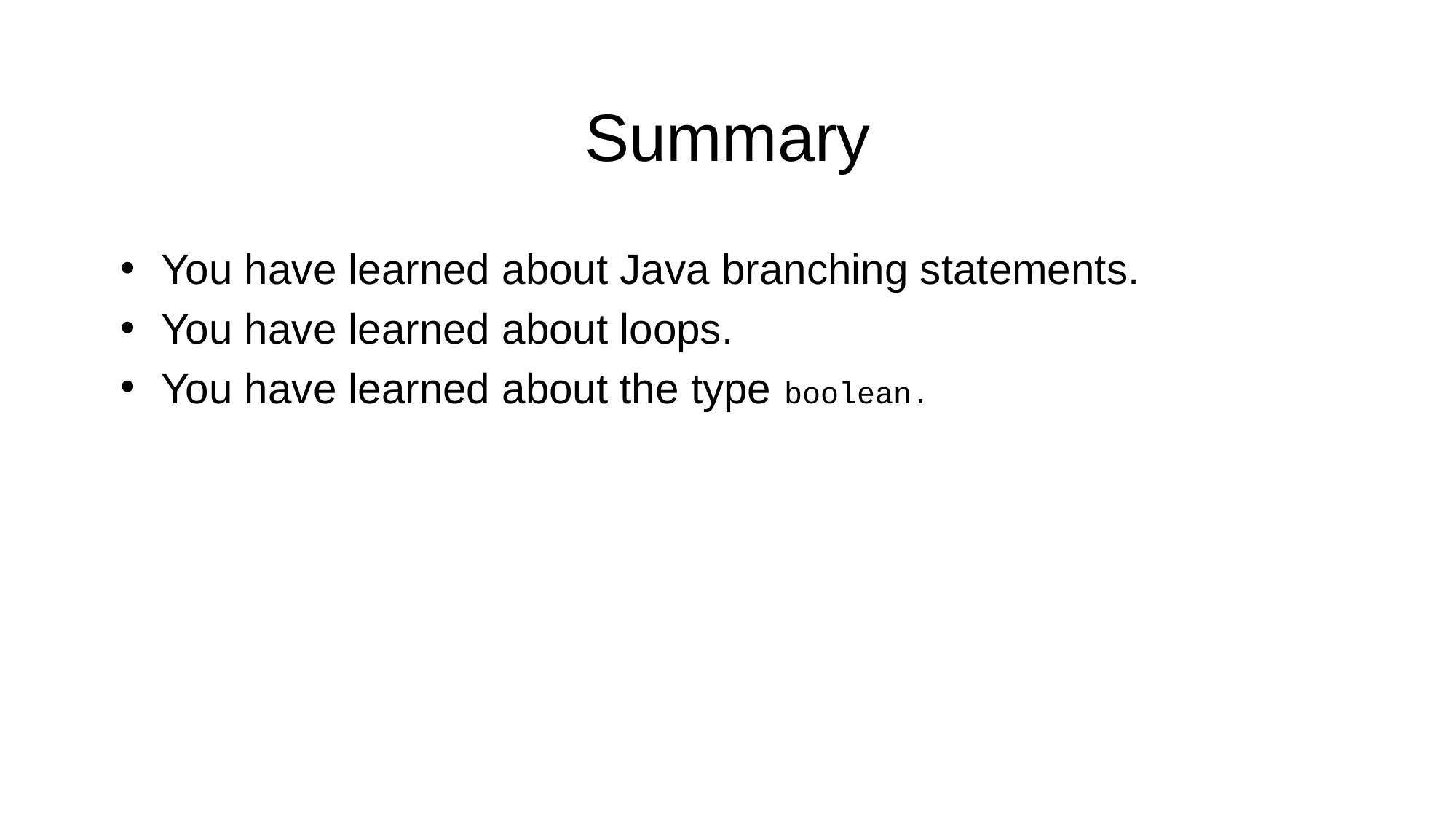

# Summary
You have learned about Java branching statements.
You have learned about loops.
You have learned about the type boolean.